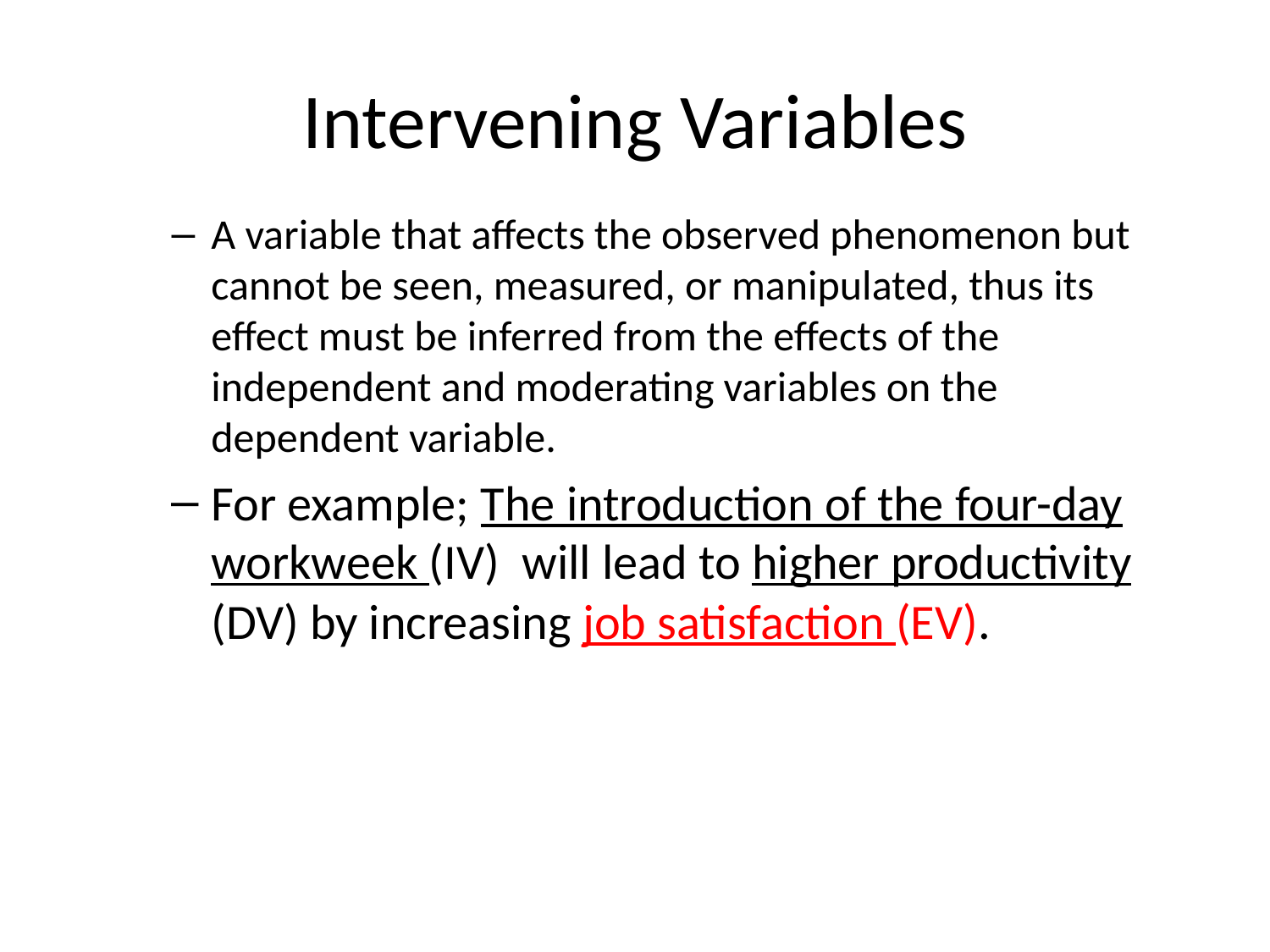

# Intervening Variables
A variable that affects the observed phenomenon but cannot be seen, measured, or manipulated, thus its effect must be inferred from the effects of the independent and moderating variables on the dependent variable.
For example; The introduction of the four-day workweek (IV)  will lead to higher productivity (DV) by increasing job satisfaction (EV).